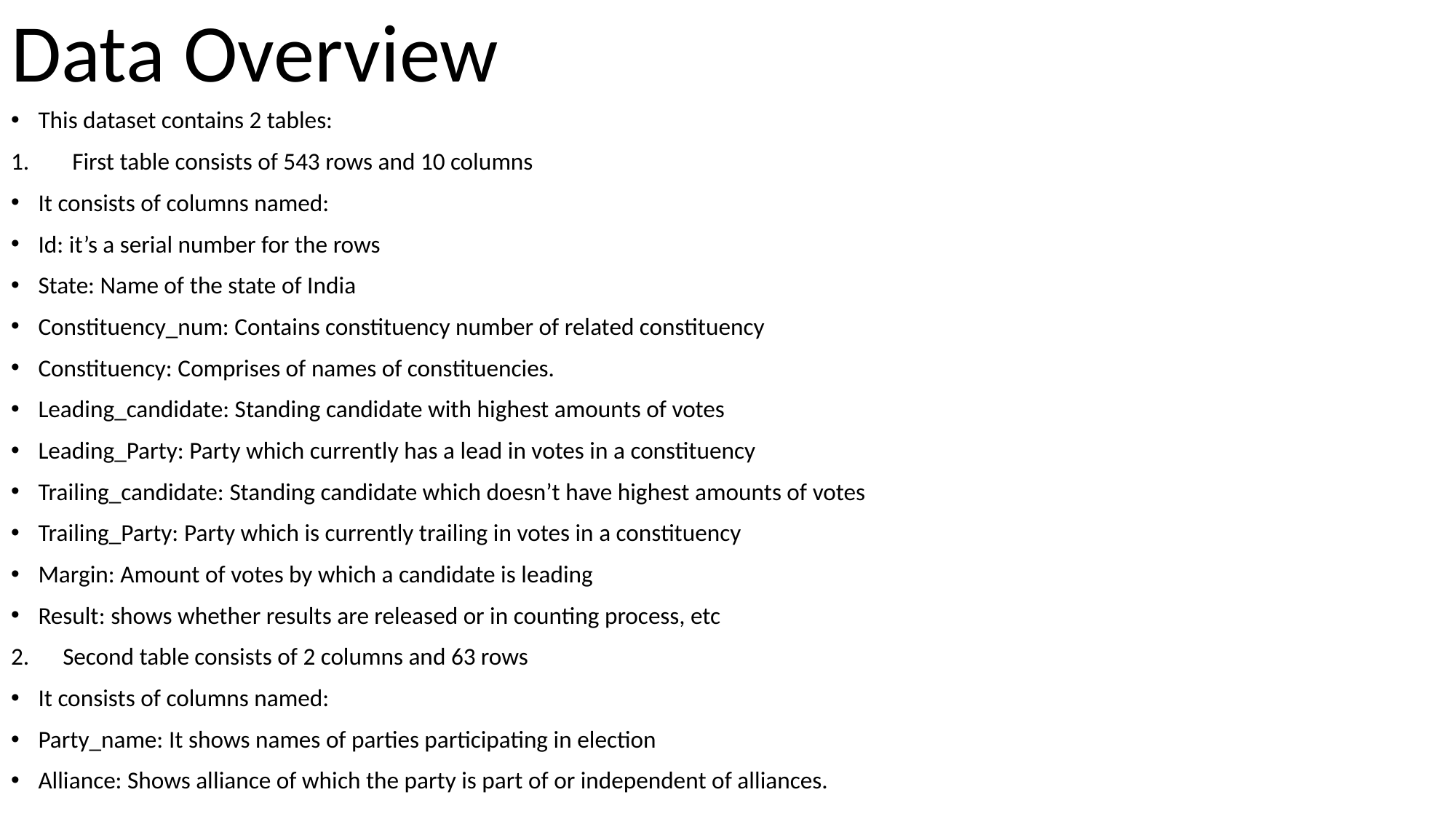

# Data Overview
This dataset contains 2 tables:
First table consists of 543 rows and 10 columns
It consists of columns named:
Id: it’s a serial number for the rows
State: Name of the state of India
Constituency_num: Contains constituency number of related constituency
Constituency: Comprises of names of constituencies.
Leading_candidate: Standing candidate with highest amounts of votes
Leading_Party: Party which currently has a lead in votes in a constituency
Trailing_candidate: Standing candidate which doesn’t have highest amounts of votes
Trailing_Party: Party which is currently trailing in votes in a constituency
Margin: Amount of votes by which a candidate is leading
Result: shows whether results are released or in counting process, etc
  Second table consists of 2 columns and 63 rows
It consists of columns named:
Party_name: It shows names of parties participating in election
Alliance: Shows alliance of which the party is part of or independent of alliances.